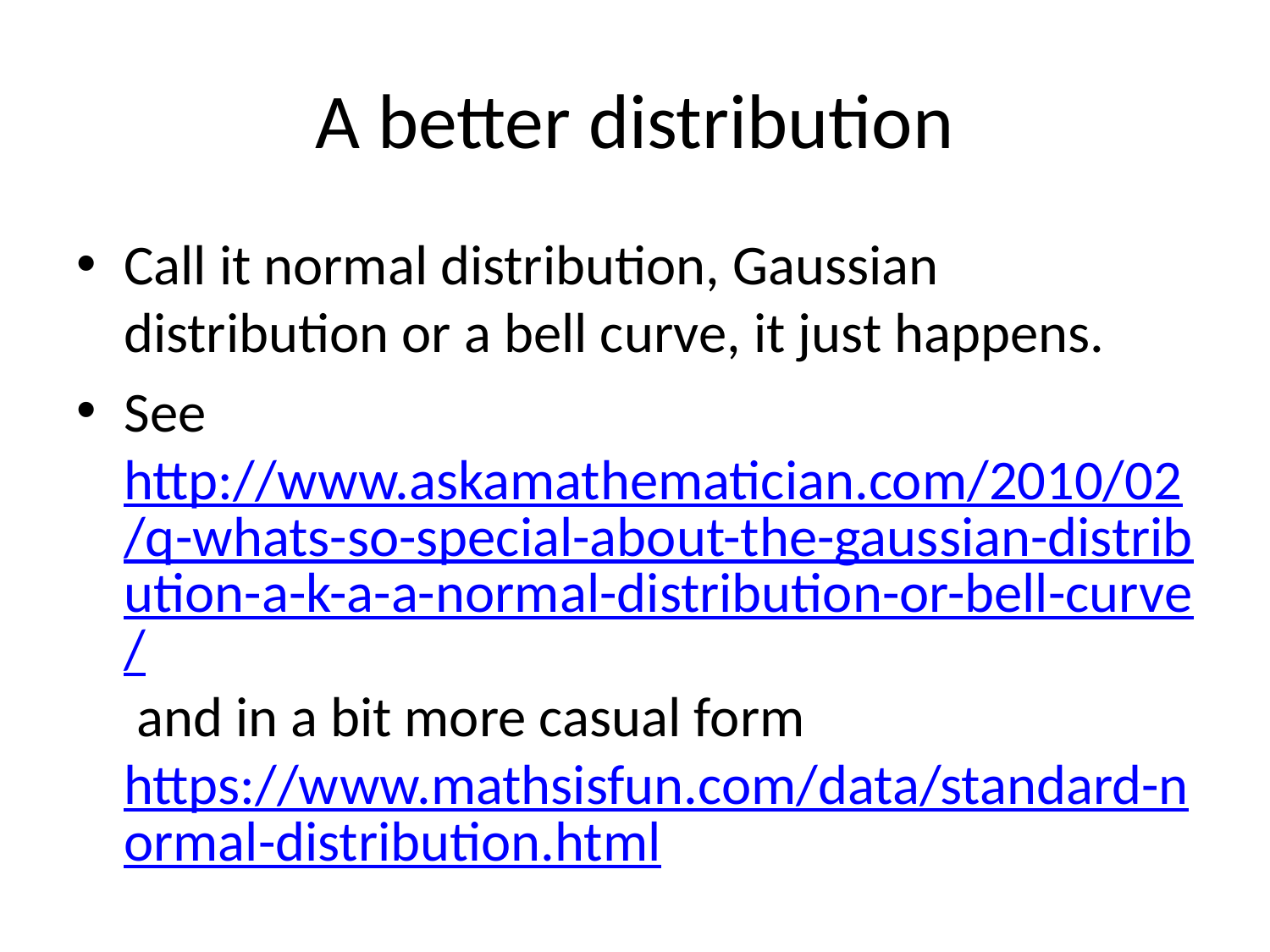

# A better distribution
Call it normal distribution, Gaussian distribution or a bell curve, it just happens.
See http://www.askamathematician.com/2010/02/q-whats-so-special-about-the-gaussian-distribution-a-k-a-a-normal-distribution-or-bell-curve/ and in a bit more casual form https://www.mathsisfun.com/data/standard-normal-distribution.html